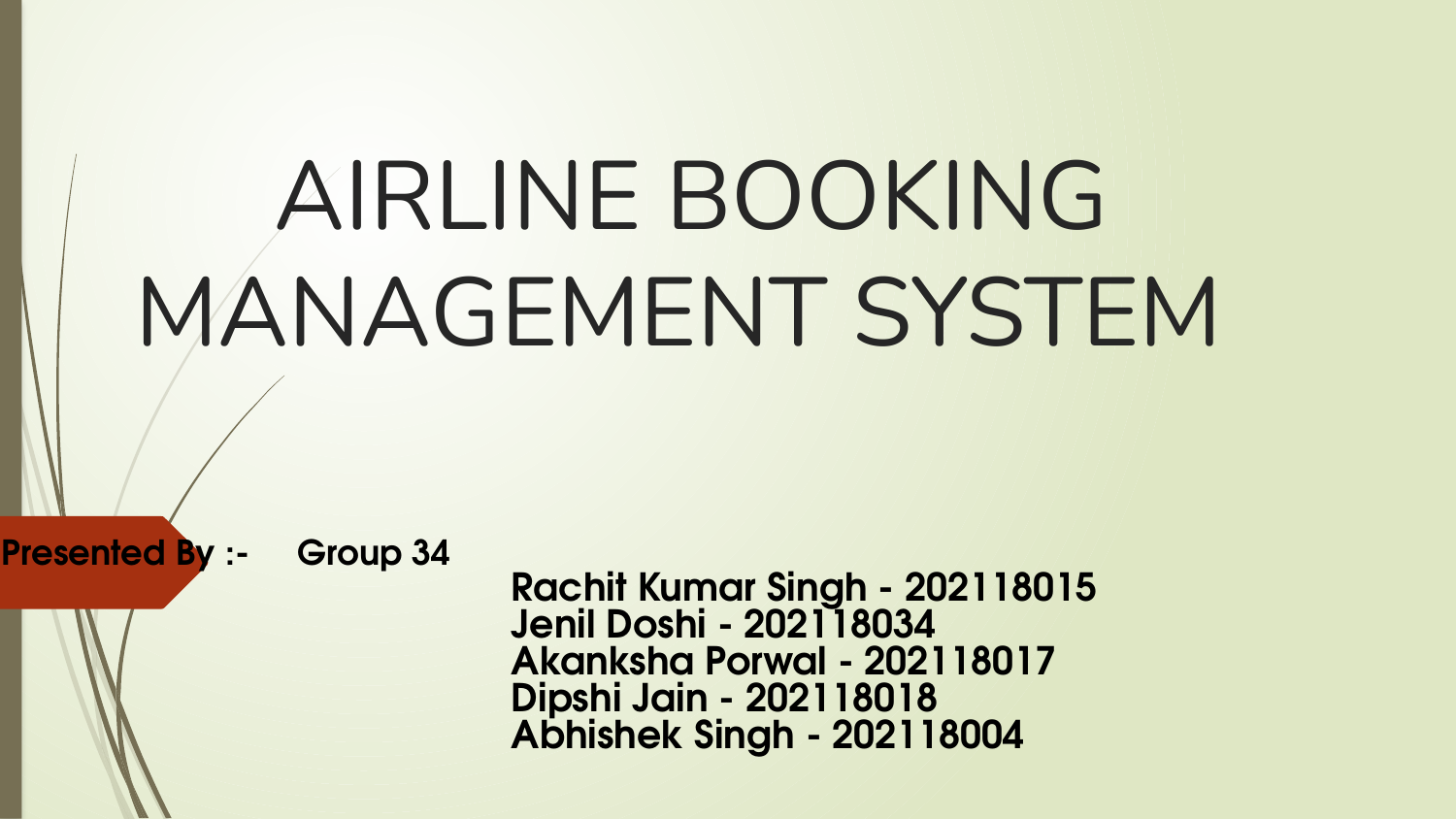

# AIRLINE BOOKING MANAGEMENT SYSTEM
Presented By :-     Group 34
Rachit Kumar Singh - 202118015
Jenil Doshi - 202118034
Akanksha Porwal - 202118017
Dipshi Jain - 202118018
Abhishek Singh - 202118004